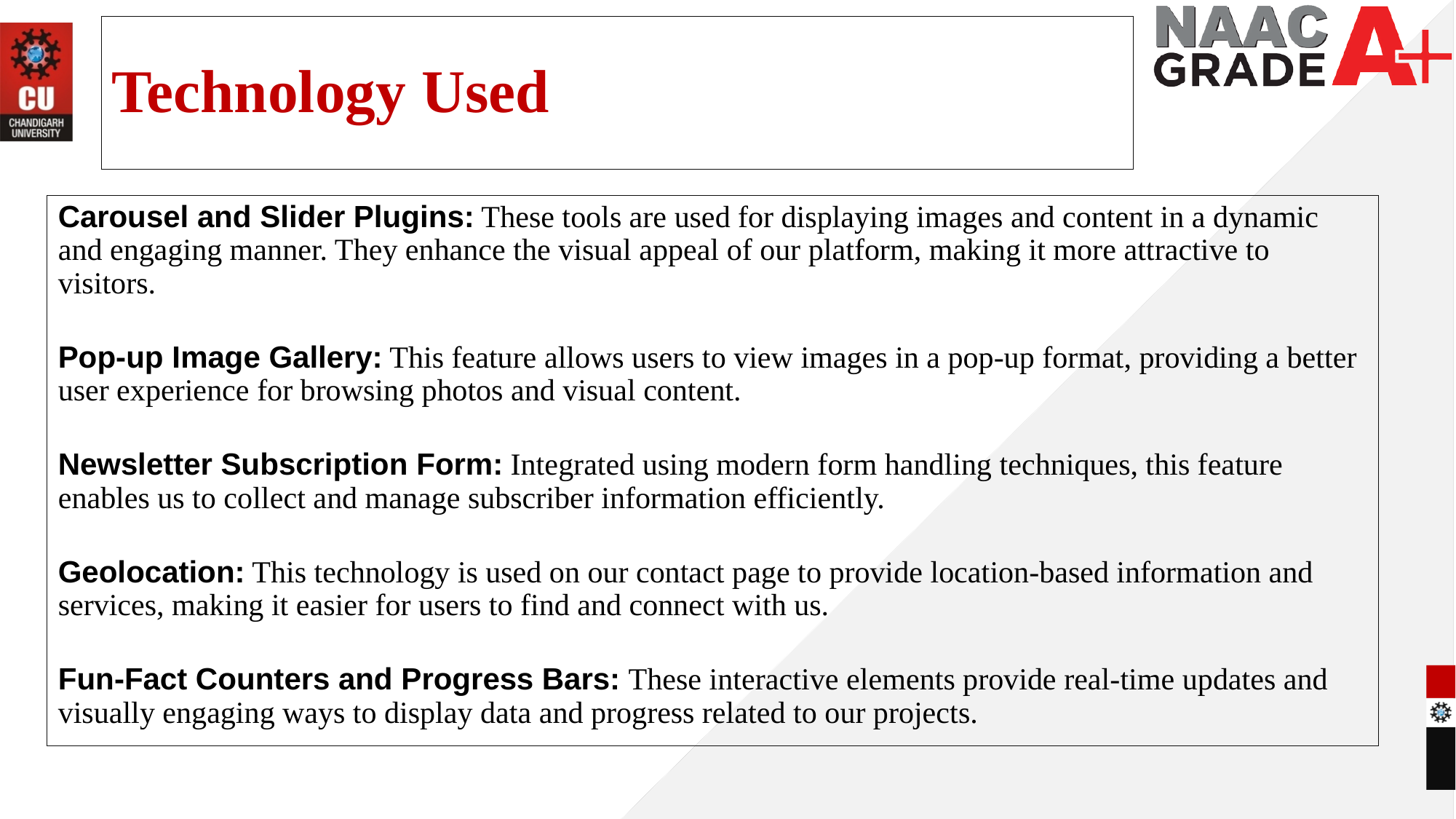

# Technology Used
Carousel and Slider Plugins: These tools are used for displaying images and content in a dynamic and engaging manner. They enhance the visual appeal of our platform, making it more attractive to visitors.

Pop-up Image Gallery: This feature allows users to view images in a pop-up format, providing a better user experience for browsing photos and visual content.

Newsletter Subscription Form: Integrated using modern form handling techniques, this feature enables us to collect and manage subscriber information efficiently.

Geolocation: This technology is used on our contact page to provide location-based information and services, making it easier for users to find and connect with us.

Fun-Fact Counters and Progress Bars: These interactive elements provide real-time updates and visually engaging ways to display data and progress related to our projects.
4